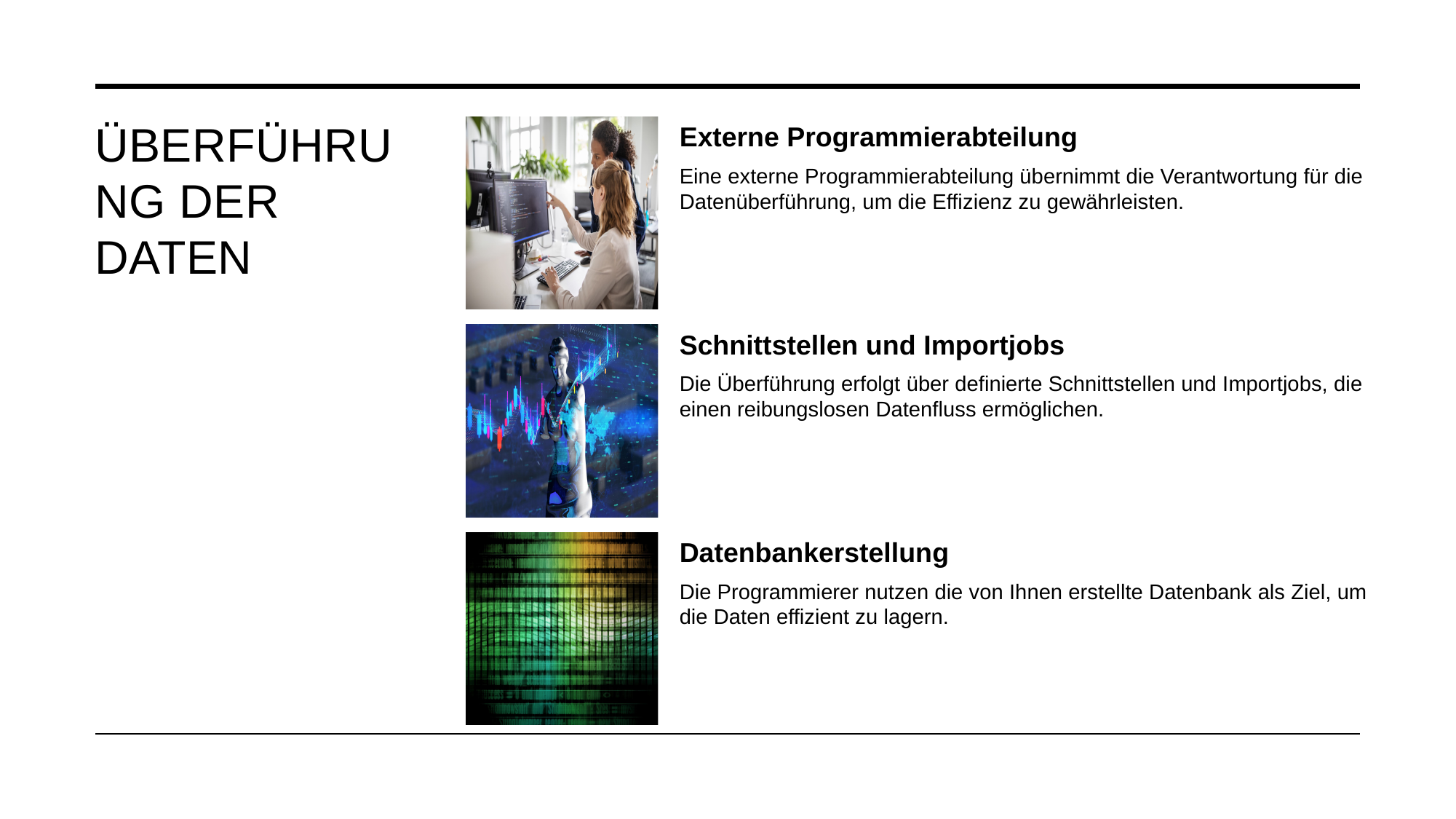

# Überführung der Daten
Externe Programmierabteilung
Eine externe Programmierabteilung übernimmt die Verantwortung für die Datenüberführung, um die Effizienz zu gewährleisten.
Schnittstellen und Importjobs
Die Überführung erfolgt über definierte Schnittstellen und Importjobs, die einen reibungslosen Datenfluss ermöglichen.
Datenbankerstellung
Die Programmierer nutzen die von Ihnen erstellte Datenbank als Ziel, um die Daten effizient zu lagern.